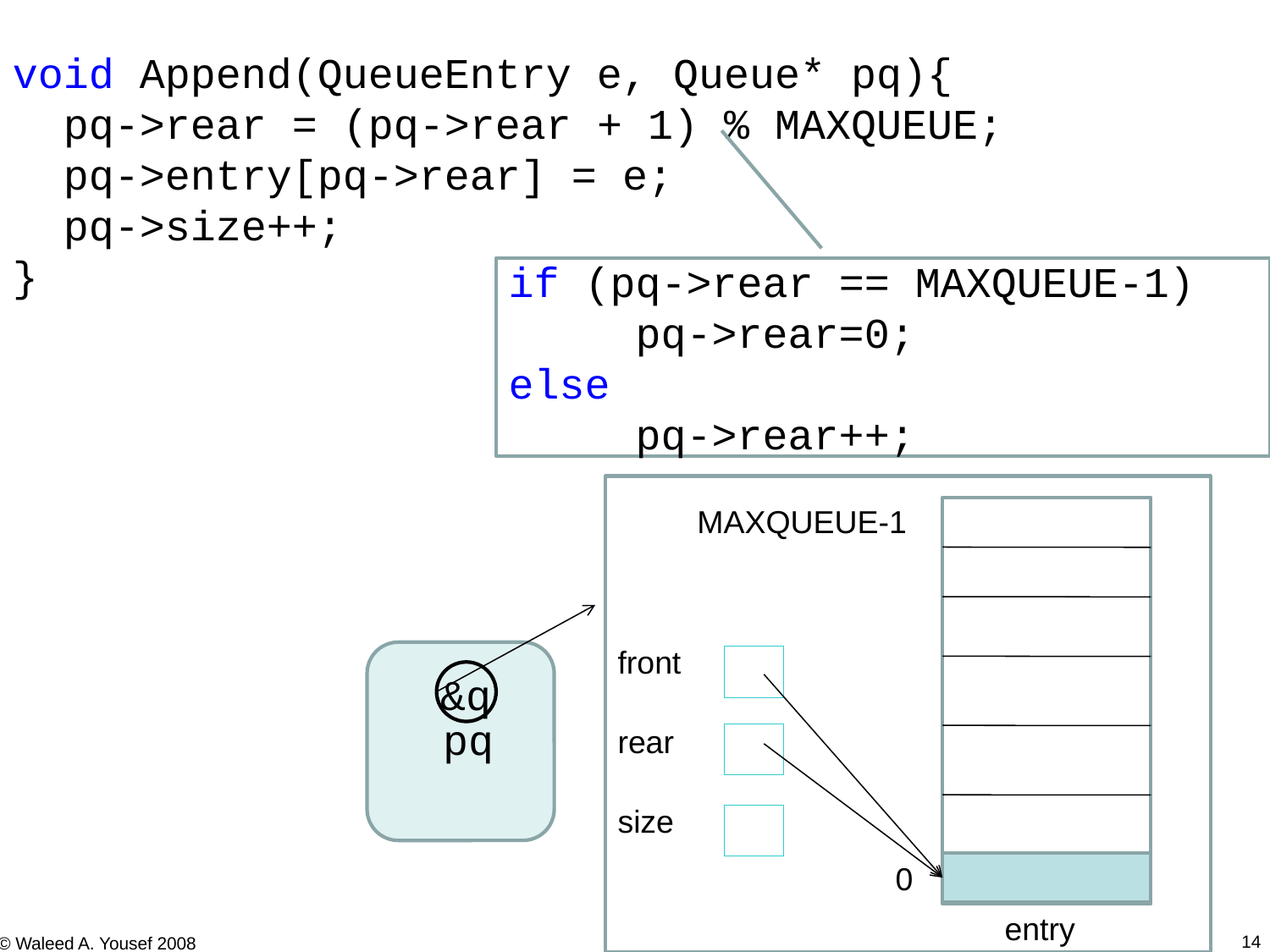

void Append(QueueEntry e, Queue* pq){
  pq->rear = (pq->rear + 1) % MAXQUEUE;
  pq->entry[pq->rear] = e;
  pq->size++;
}
if (pq->rear == MAXQUEUE-1)
	pq->rear=0;
else
	pq->rear++;

MAXQUEUE-1

front

&q

pq
rear

size

0

entry
14
© Waleed A. Yousef 2008